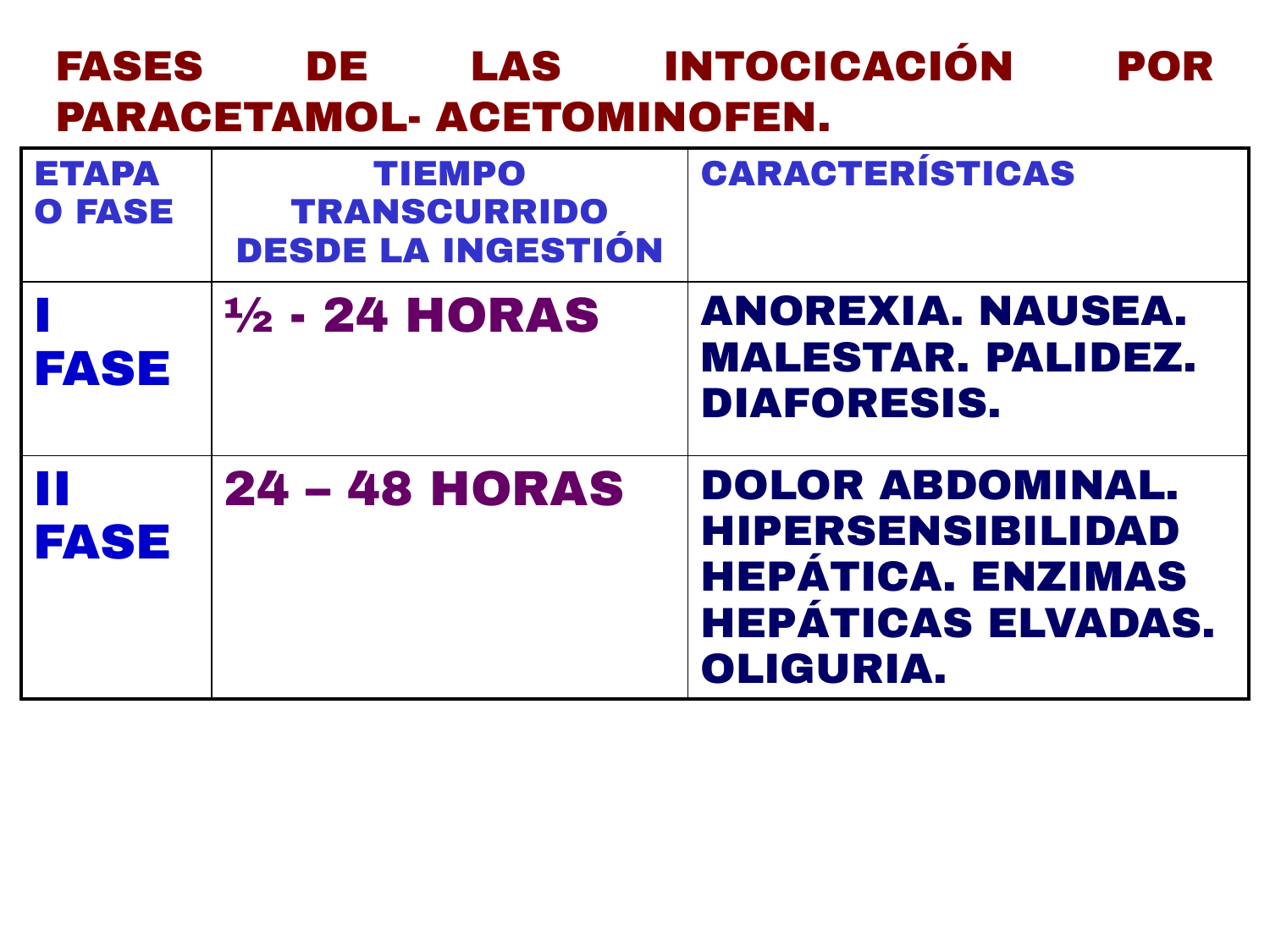

FASES DE LAS INTOCICACIÓN POR PARACETAMOL- ACETOMINOFEN.
| ETAPA O FASE | TIEMPO TRANSCURRIDO DESDE LA INGESTIÓN | CARACTERÍSTICAS |
| --- | --- | --- |
| I FASE | ½ - 24 HORAS | ANOREXIA. NAUSEA. MALESTAR. PALIDEZ. DIAFORESIS. |
| II FASE | 24 – 48 HORAS | DOLOR ABDOMINAL. HIPERSENSIBILIDAD HEPÁTICA. ENZIMAS HEPÁTICAS ELVADAS. OLIGURIA. |